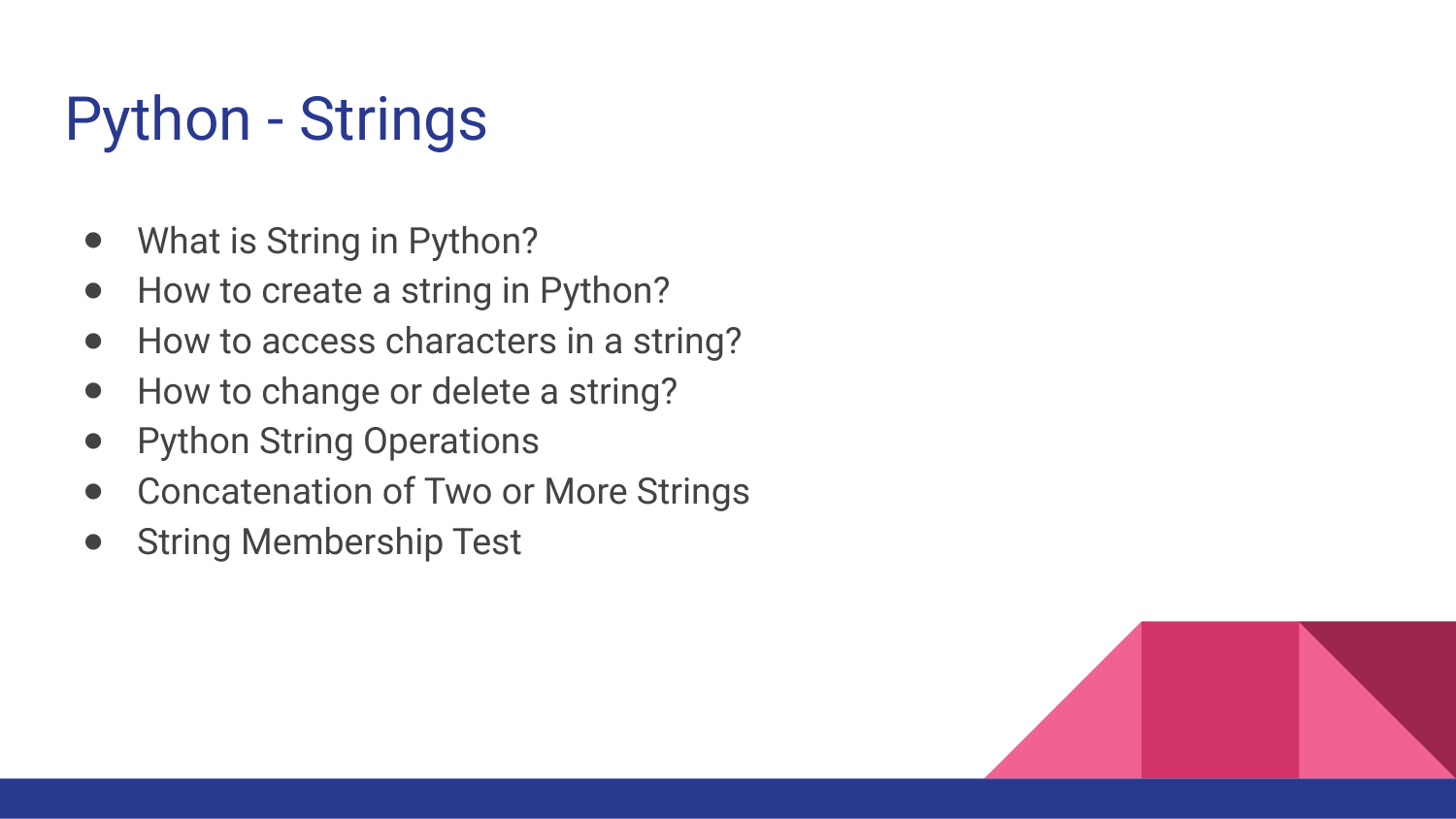

# Python - Strings
What is String in Python?
How to create a string in Python?
How to access characters in a string?
How to change or delete a string?
Python String Operations
Concatenation of Two or More Strings
String Membership Test